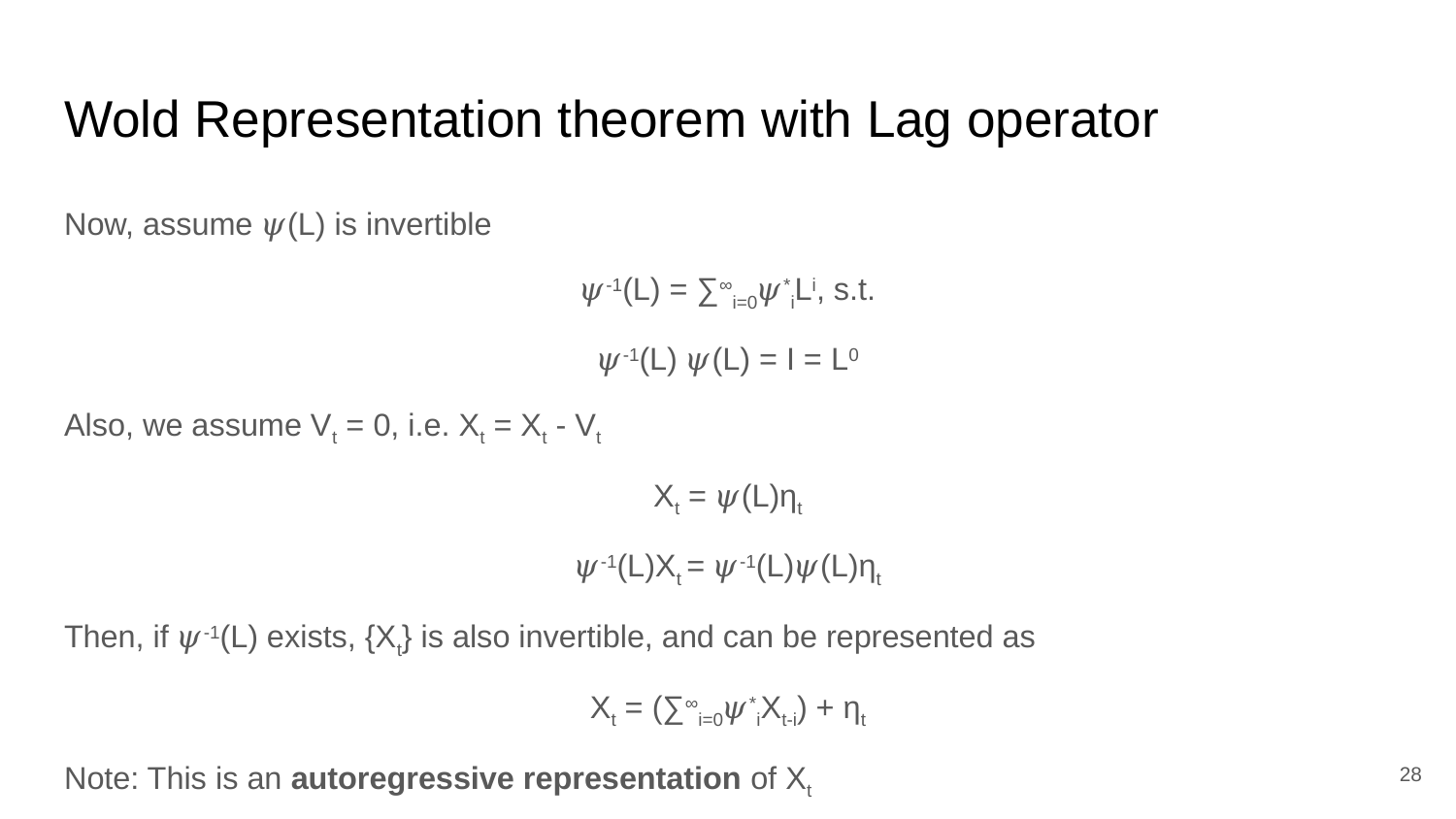

# Wold Representation theorem with Lag operator
Now, assume 𝜓(L) is invertible
𝜓-1(L) = ∑∞i=0𝜓*iLi, s.t.
𝜓-1(L) 𝜓(L) = I = L0
Also, we assume Vt = 0, i.e. Xt = Xt - Vt
Xt = 𝜓(L)ηt
𝜓-1(L)Xt = 𝜓-1(L)𝜓(L)ηt
Then, if 𝜓-1(L) exists, {Xt} is also invertible, and can be represented as
Xt = (∑∞i=0𝜓*iXt-i) + ηt
Note: This is an autoregressive representation of Xt
28